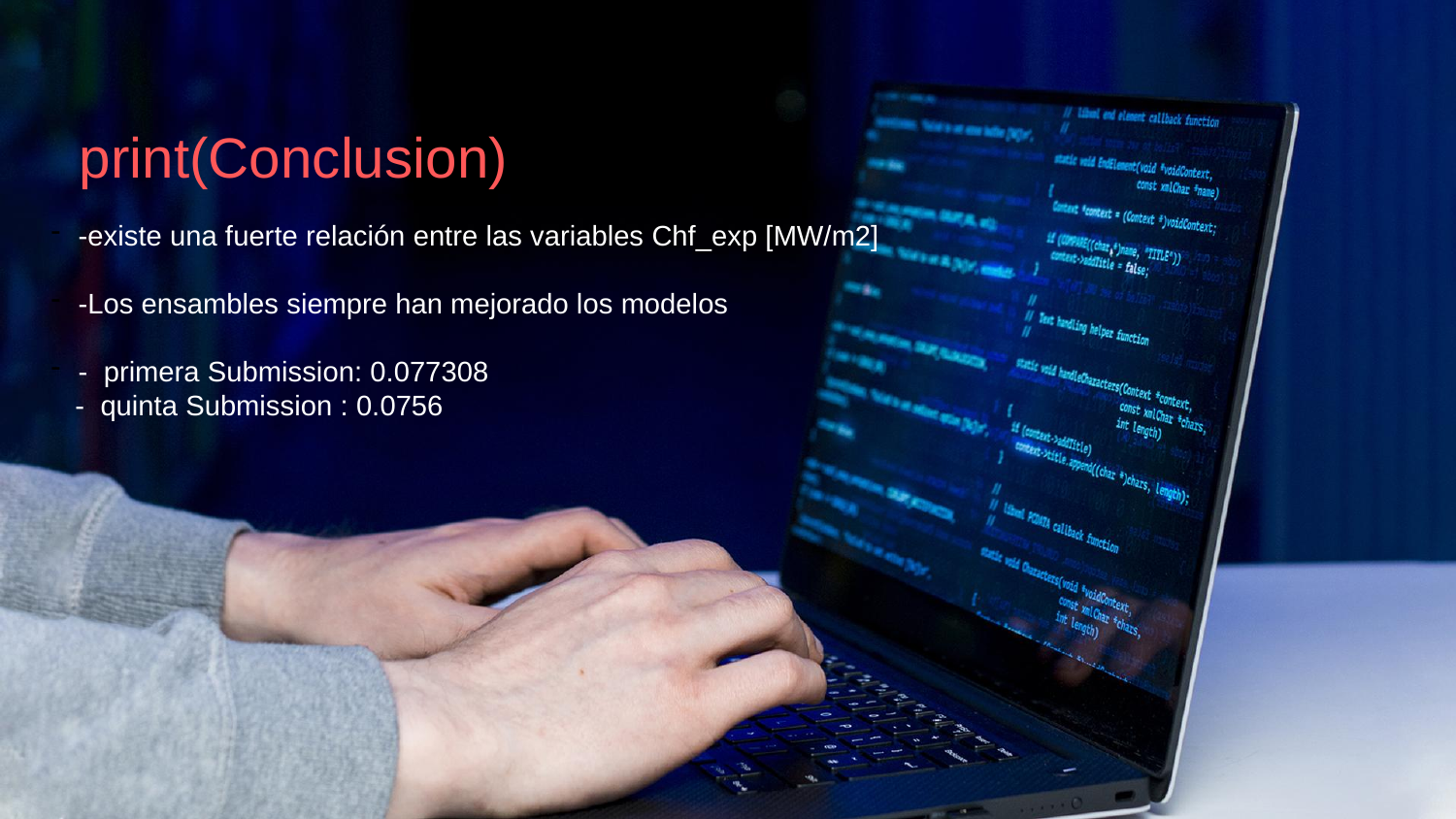

# print(Conclusion)
-existe una fuerte relación entre las variables Chf_exp [MW/m2]

-Los ensambles siempre han mejorado los modelos

-  primera Submission: 0.077308
   -  quinta Submission : 0.0756